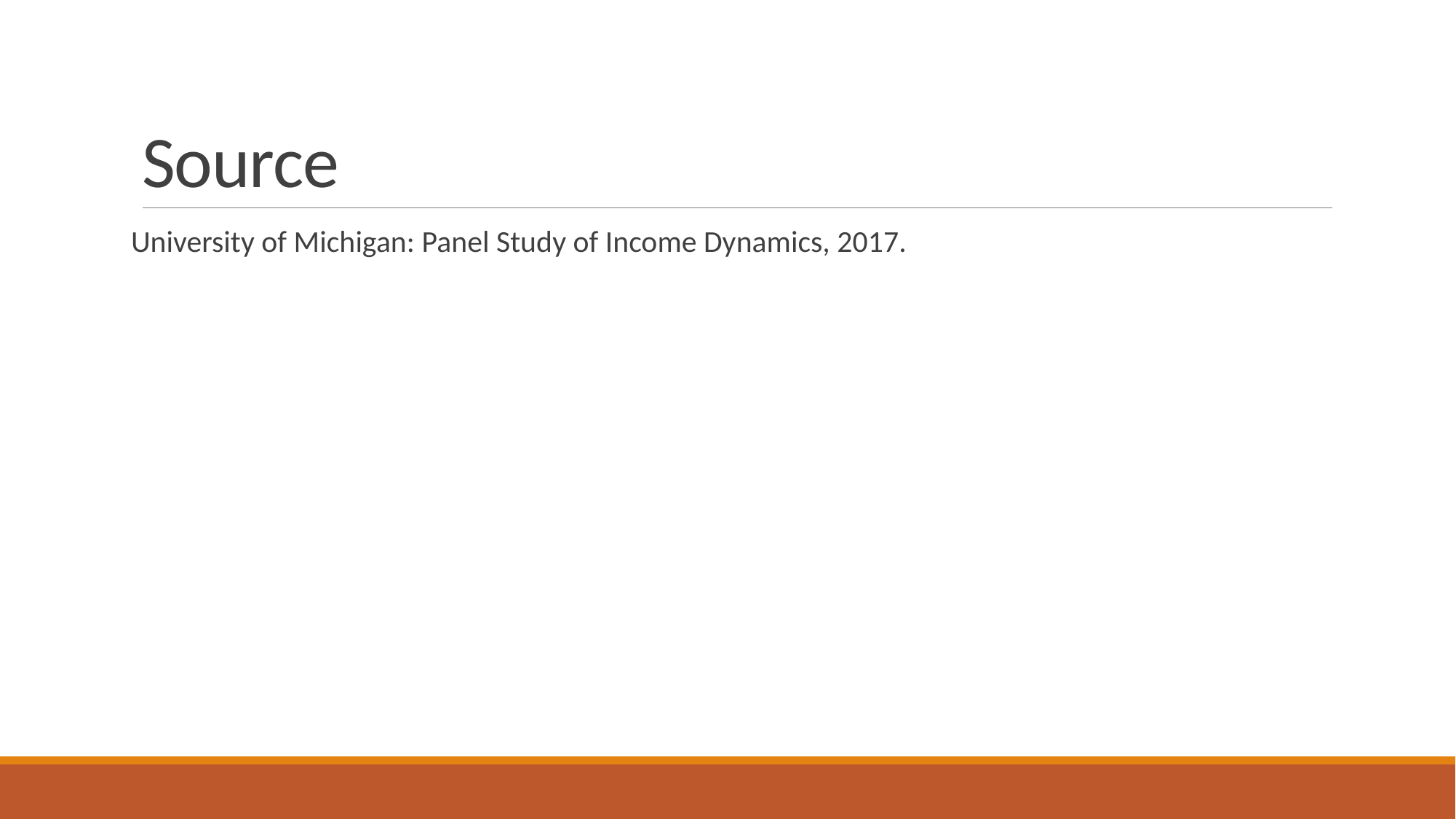

# Source
University of Michigan: Panel Study of Income Dynamics, 2017.